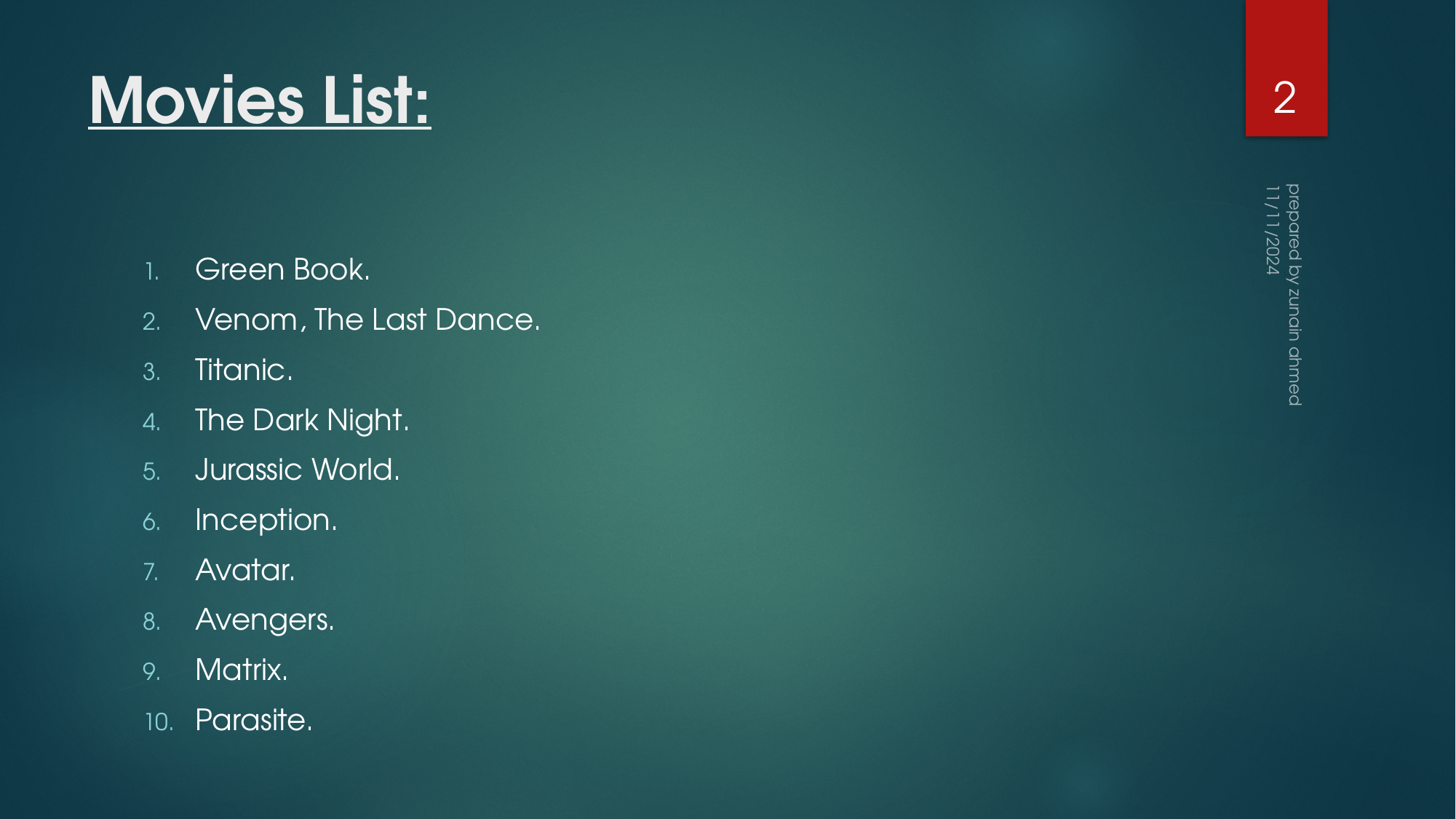

2
# Movies List:
11/11/2024
Green Book.
Venom, The Last Dance.
Titanic.
The Dark Night.
Jurassic World.
Inception.
Avatar.
Avengers.
Matrix.
Parasite.
prepared by zunain ahmed